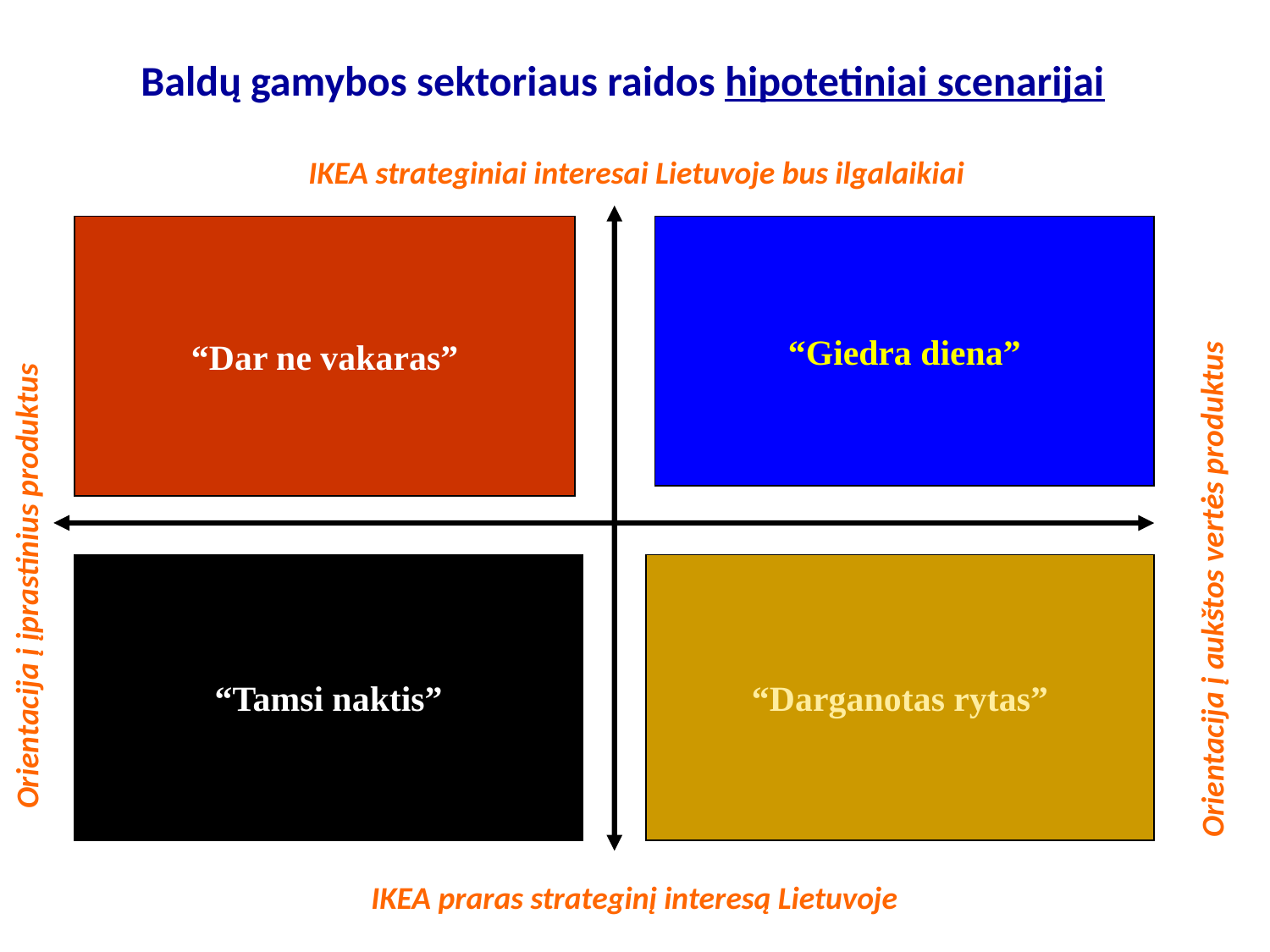

# Baldų gamybos sektoriaus raidos hipotetiniai scenarijai
IKEA strateginiai interesai Lietuvoje bus ilgalaikiai

“Dar ne vakaras”
“Giedra diena”

“Tamsi naktis”
“Darganotas rytas”
Orientacija į įprastinius produktus
Orientacija į aukštos vertės produktus
IKEA praras strateginį interesą Lietuvoje